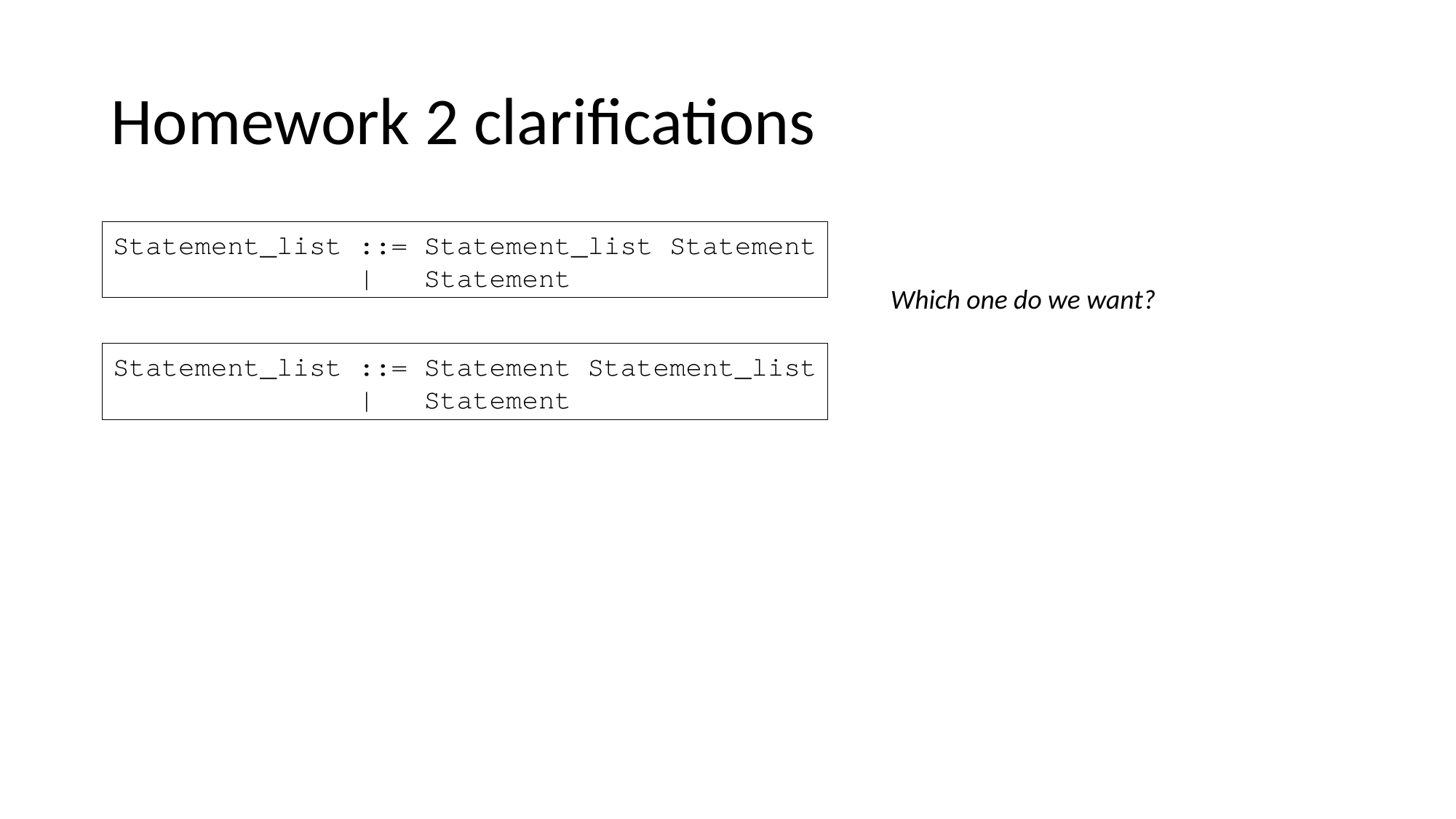

# Homework 2 clarifications
Statement_list ::= Statement_list Statement
               |   Statement
Which one do we want?
Statement_list ::= Statement Statement_list
               |   Statement